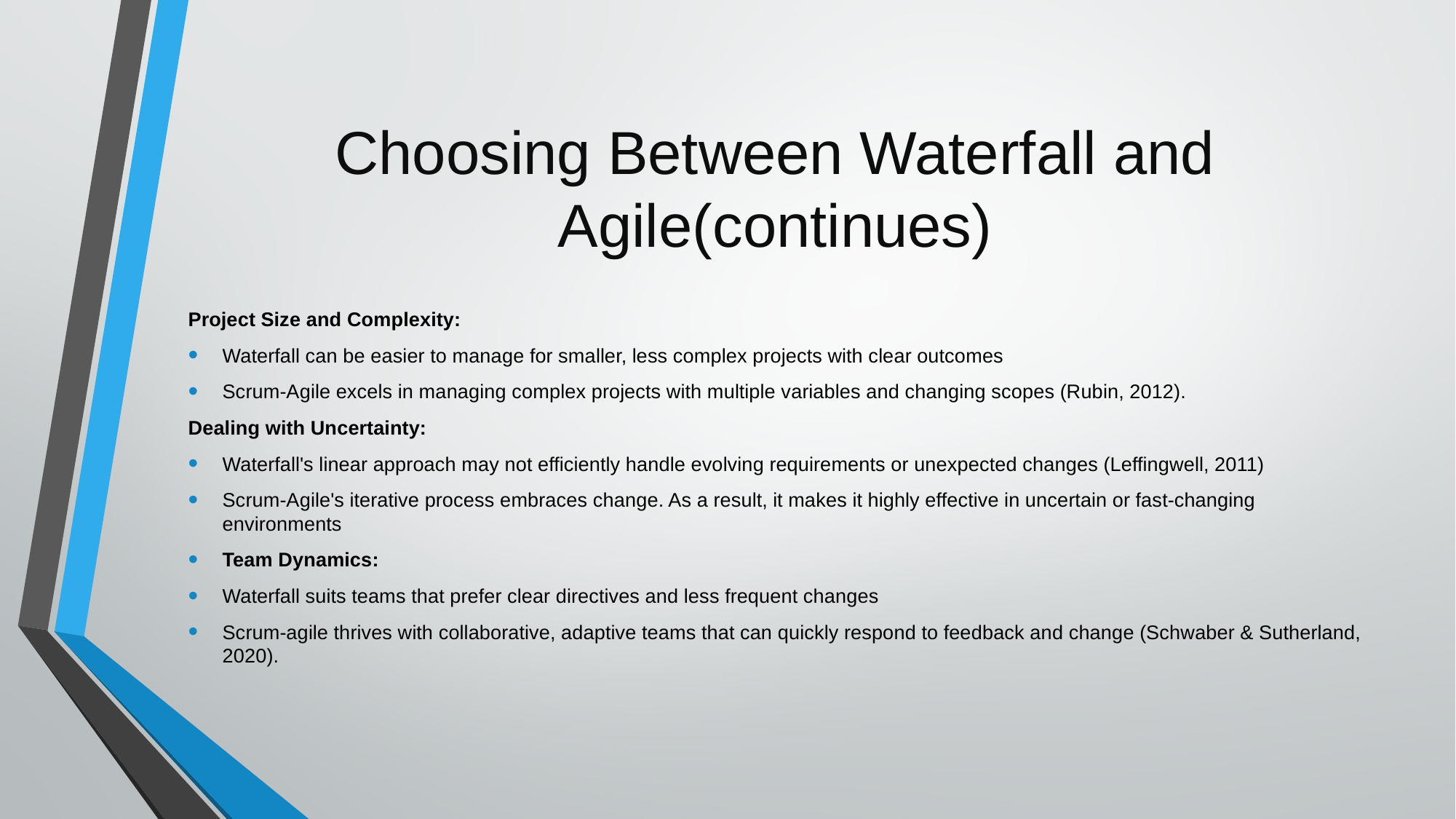

# Choosing Between Waterfall and Agile(continues)
Project Size and Complexity:
Waterfall can be easier to manage for smaller, less complex projects with clear outcomes
Scrum-Agile excels in managing complex projects with multiple variables and changing scopes (Rubin, 2012).
Dealing with Uncertainty:
Waterfall's linear approach may not efficiently handle evolving requirements or unexpected changes (Leffingwell, 2011)
Scrum-Agile's iterative process embraces change. As a result, it makes it highly effective in uncertain or fast-changing environments
Team Dynamics:
Waterfall suits teams that prefer clear directives and less frequent changes
Scrum-agile thrives with collaborative, adaptive teams that can quickly respond to feedback and change (Schwaber & Sutherland, 2020).